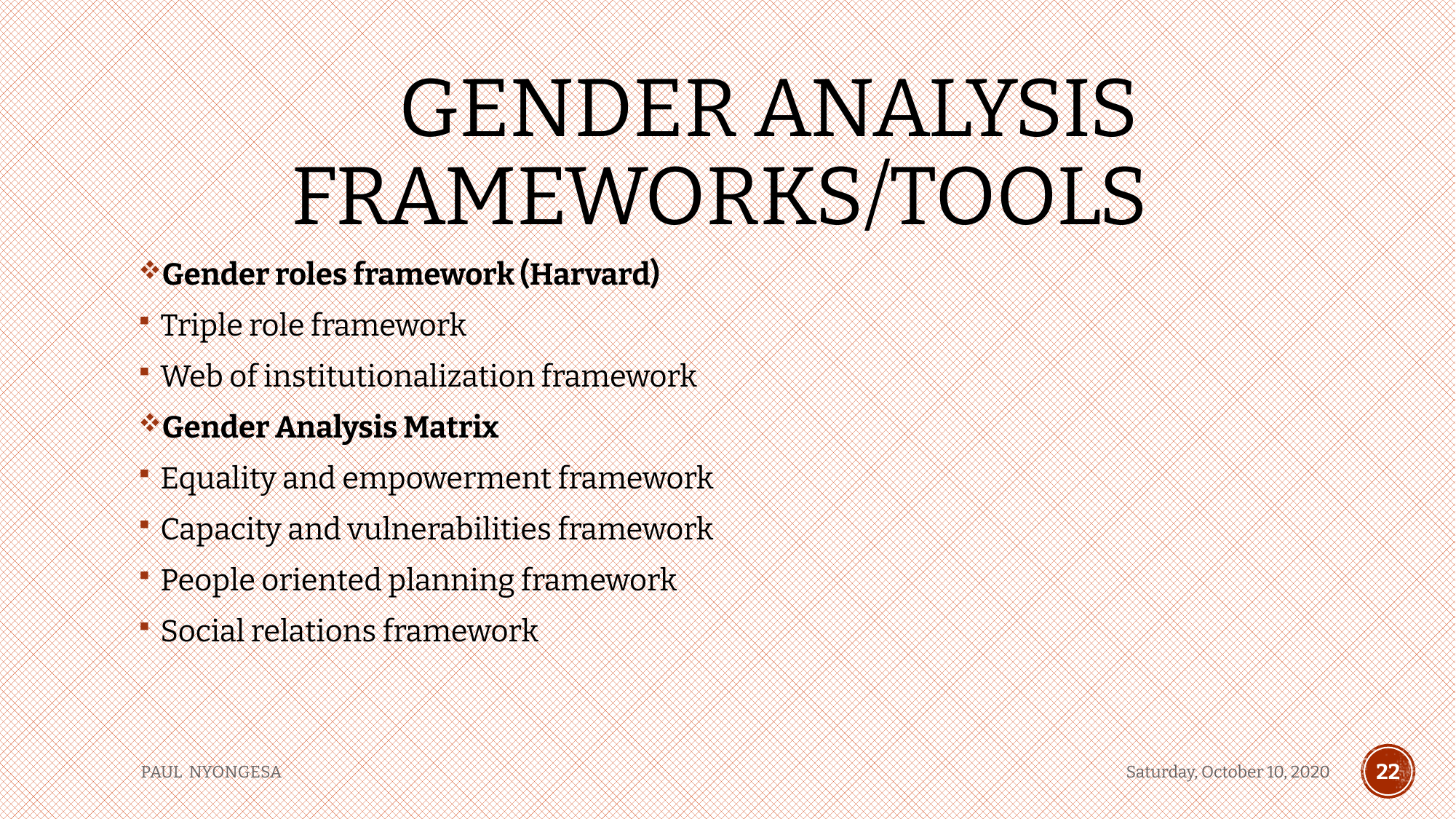

# Gender Analysis Frameworks/Tools
Gender roles framework (Harvard)
Triple role framework
Web of institutionalization framework
Gender Analysis Matrix
Equality and empowerment framework
Capacity and vulnerabilities framework
People oriented planning framework
Social relations framework
PAUL  NYONGESA
Saturday, October 10, 2020
22